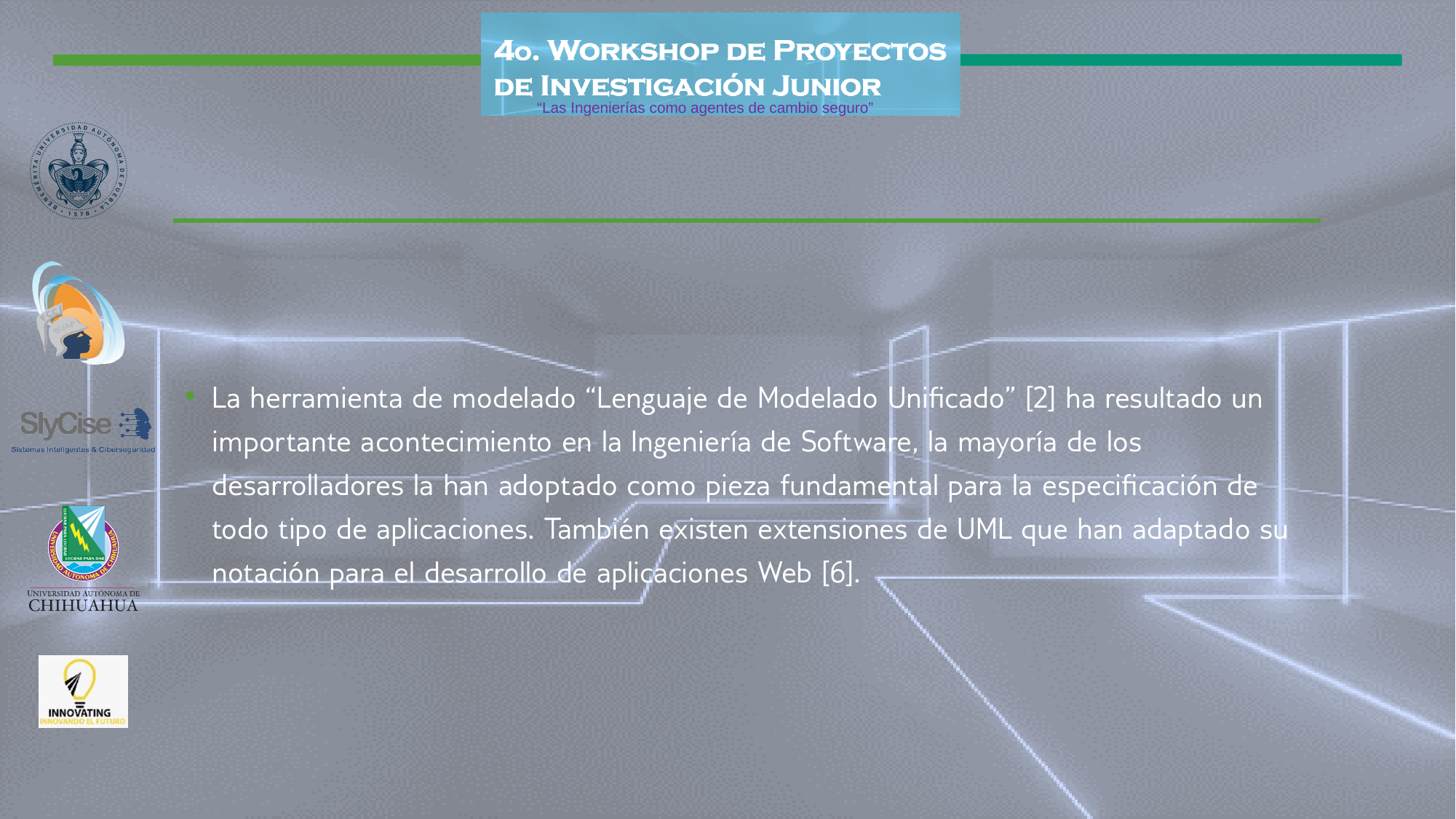

#
La herramienta de modelado “Lenguaje de Modelado Unificado” [2] ha resultado un importante acontecimiento en la Ingeniería de Software, la mayoría de los desarrolladores la han adoptado como pieza fundamental para la especificación de todo tipo de aplicaciones. También existen extensiones de UML que han adaptado su notación para el desarrollo de aplicaciones Web [6].